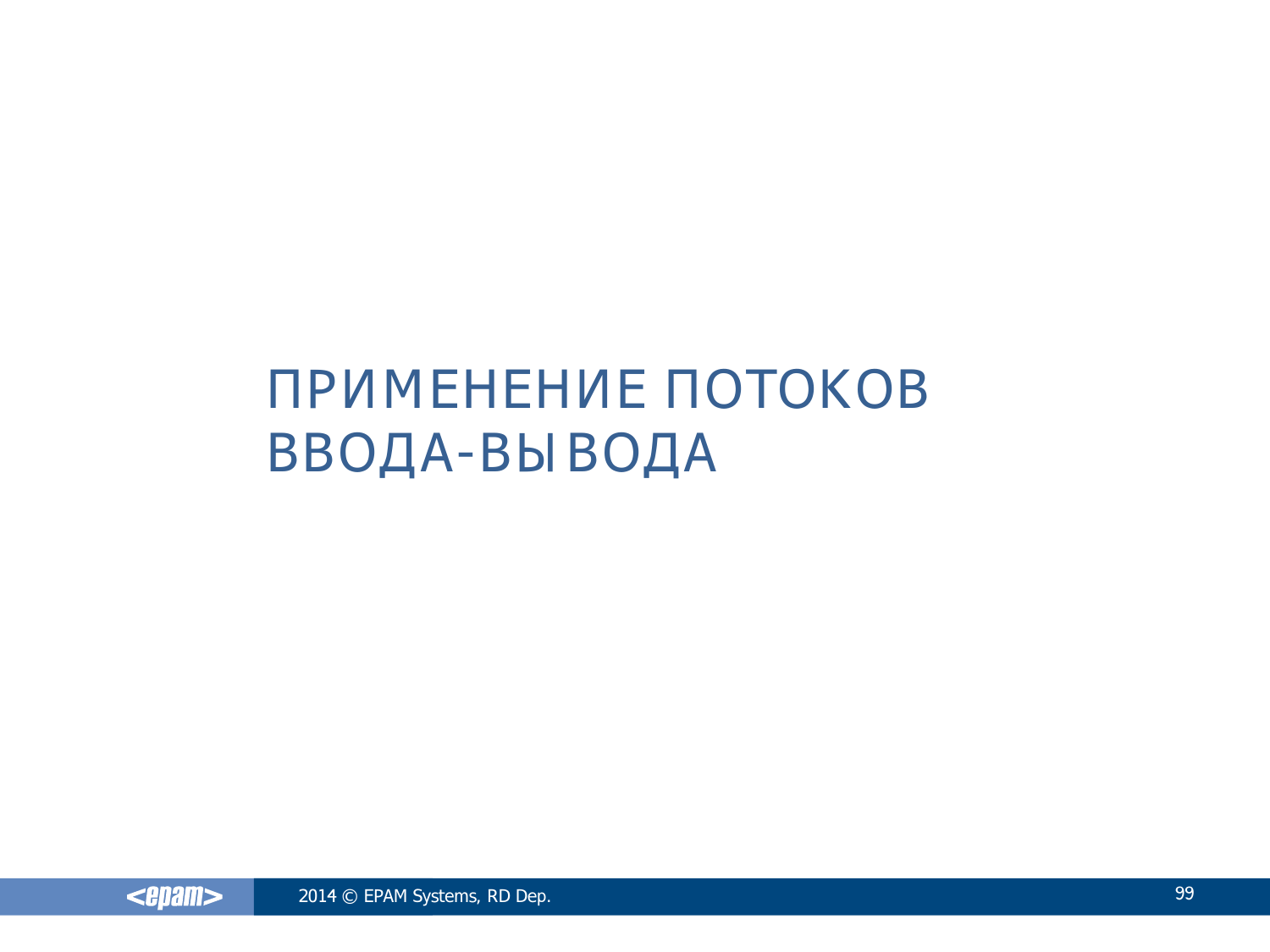

# Применение потоков ввода-вывода
99
2014 © EPAM Systems, RD Dep.